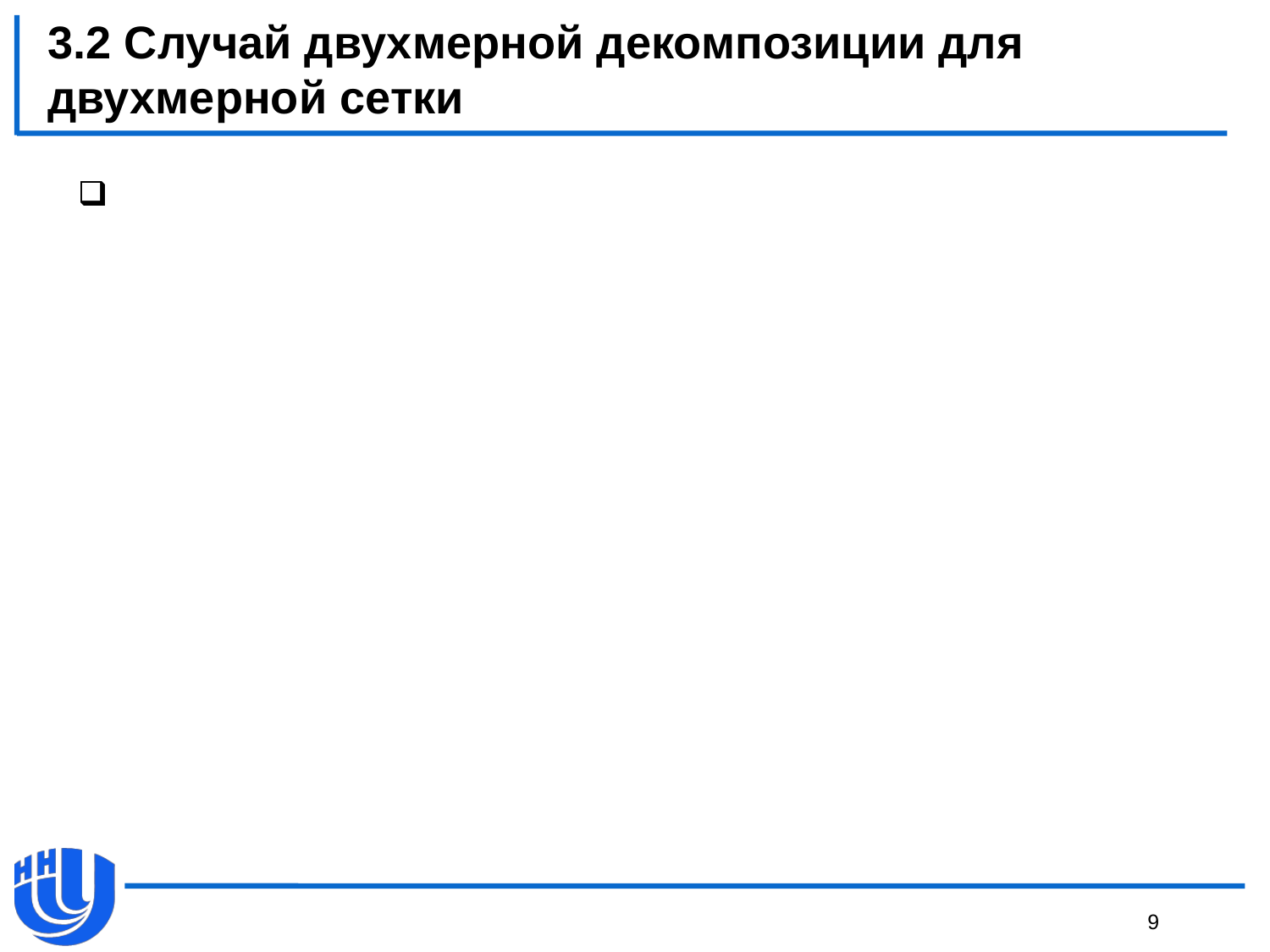

3.2 Случай двухмерной декомпозиции для двухмерной сетки

9